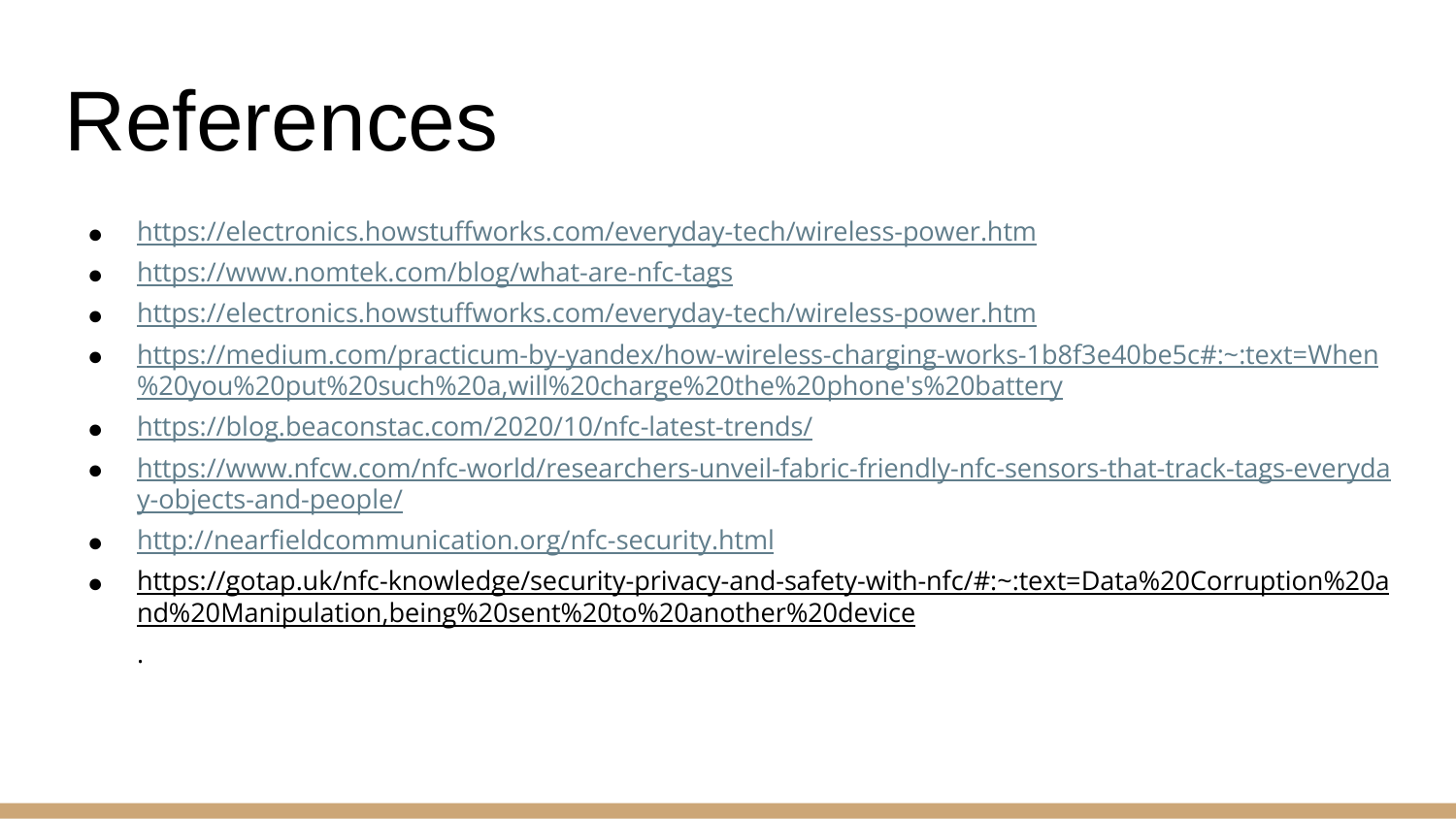

# References
https://electronics.howstuffworks.com/everyday-tech/wireless-power.htm
https://www.nomtek.com/blog/what-are-nfc-tags
https://electronics.howstuffworks.com/everyday-tech/wireless-power.htm
https://medium.com/practicum-by-yandex/how-wireless-charging-works-1b8f3e40be5c#:~:text=When%20you%20put%20such%20a,will%20charge%20the%20phone's%20battery
https://blog.beaconstac.com/2020/10/nfc-latest-trends/
https://www.nfcw.com/nfc-world/researchers-unveil-fabric-friendly-nfc-sensors-that-track-tags-everyday-objects-and-people/
http://nearfieldcommunication.org/nfc-security.html
https://gotap.uk/nfc-knowledge/security-privacy-and-safety-with-nfc/#:~:text=Data%20Corruption%20and%20Manipulation,being%20sent%20to%20another%20device.